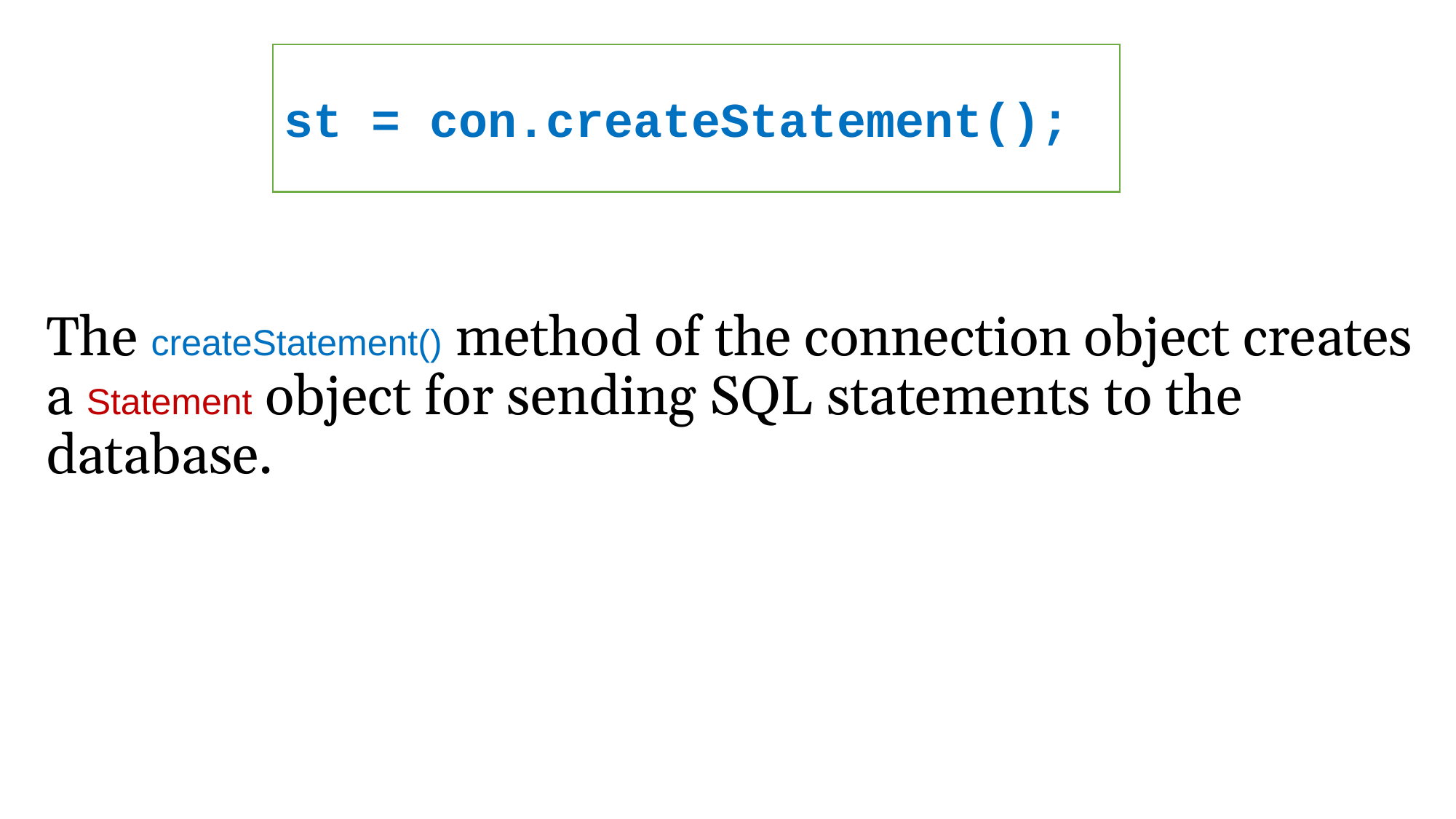

# st = con.createStatement();
The createStatement() method of the connection object creates a Statement object for sending SQL statements to the database.